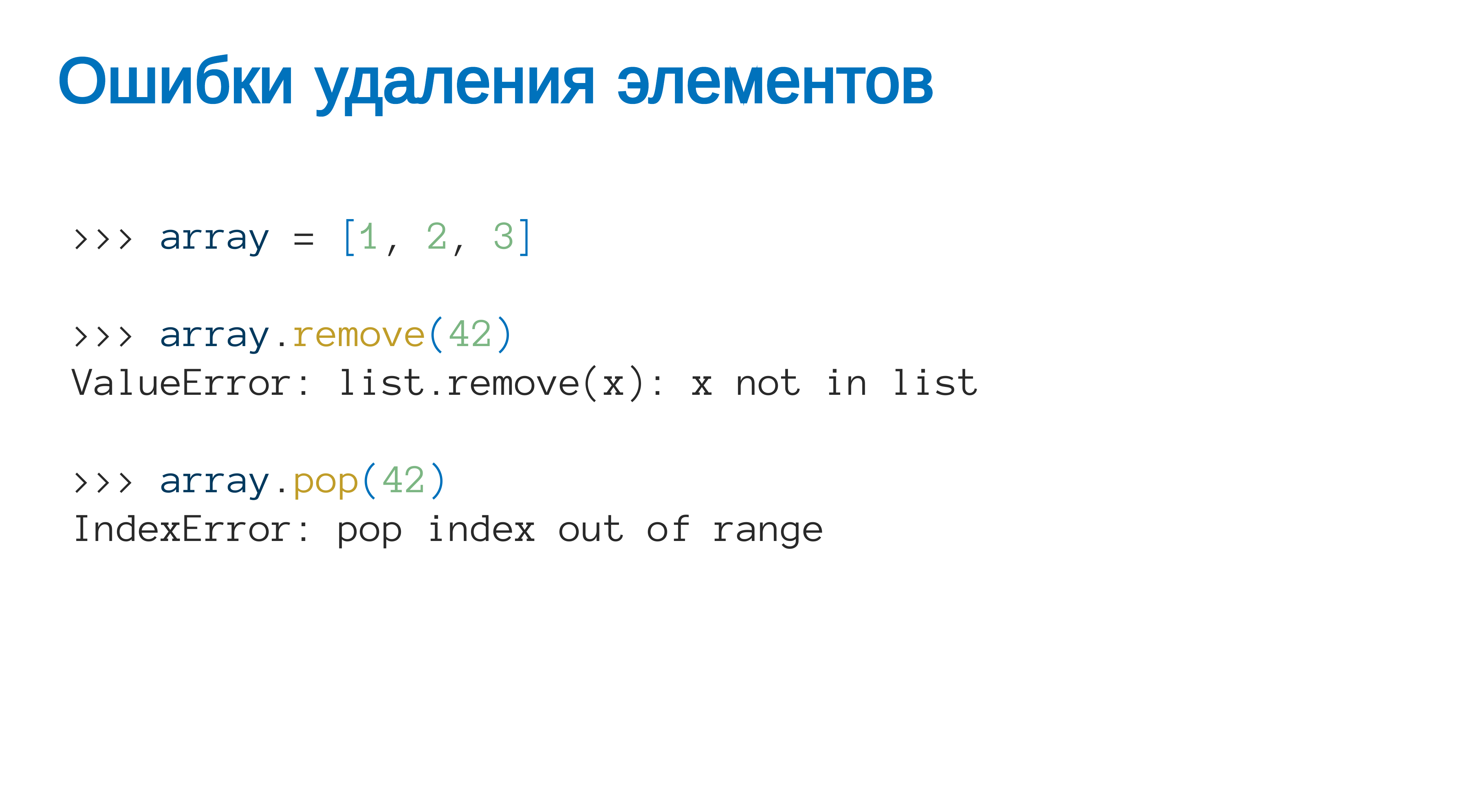

# Ошибки удаления элементов
>>> array = [1, 2, 3]

>>> array.remove(42)
ValueError: list.remove(x): x not in list

>>> array.pop(42)
IndexError: pop index out of range
30